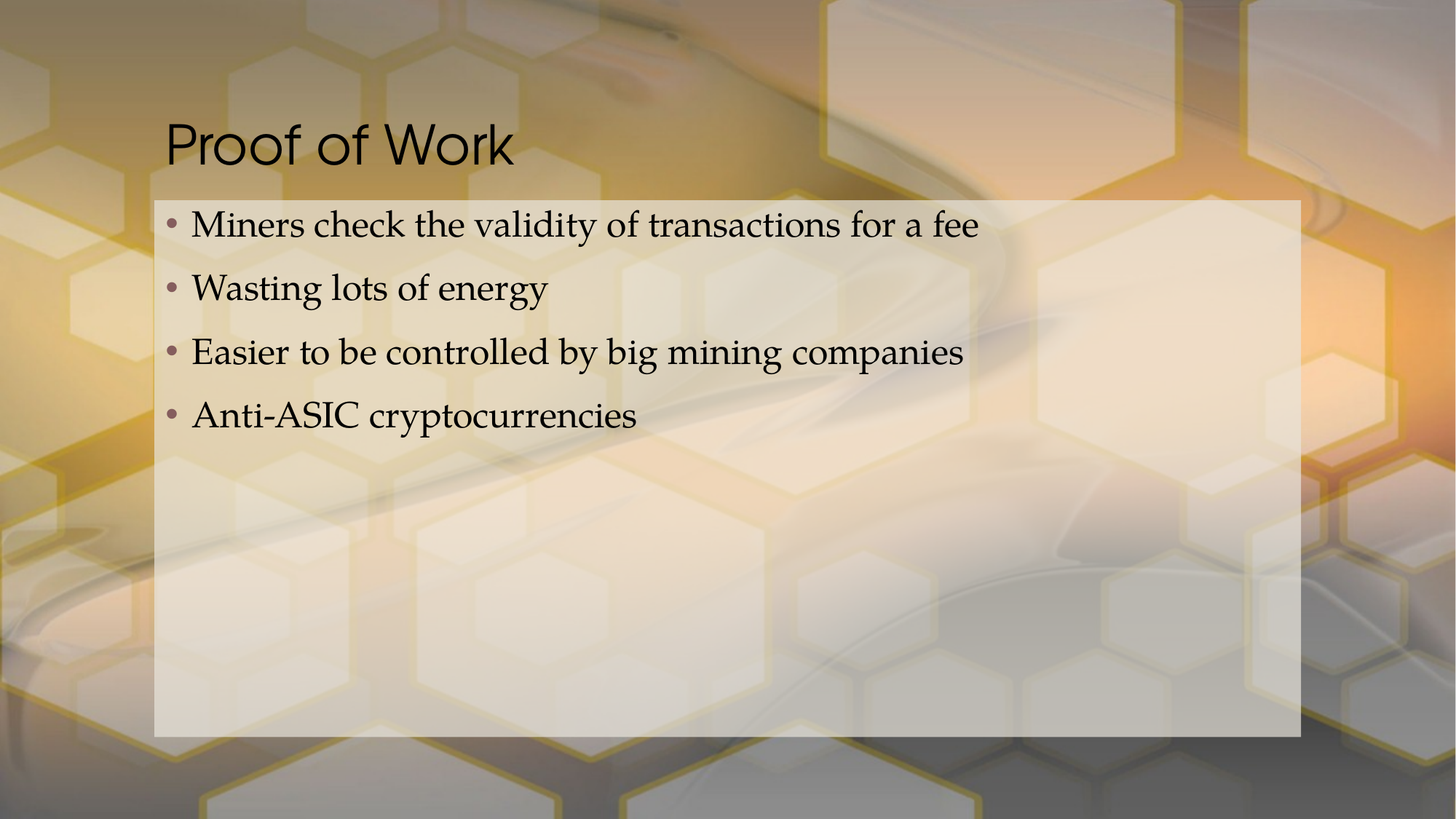

# Proof of Work
Miners check the validity of transactions for a fee
Wasting lots of energy
Easier to be controlled by big mining companies
Anti-ASIC cryptocurrencies